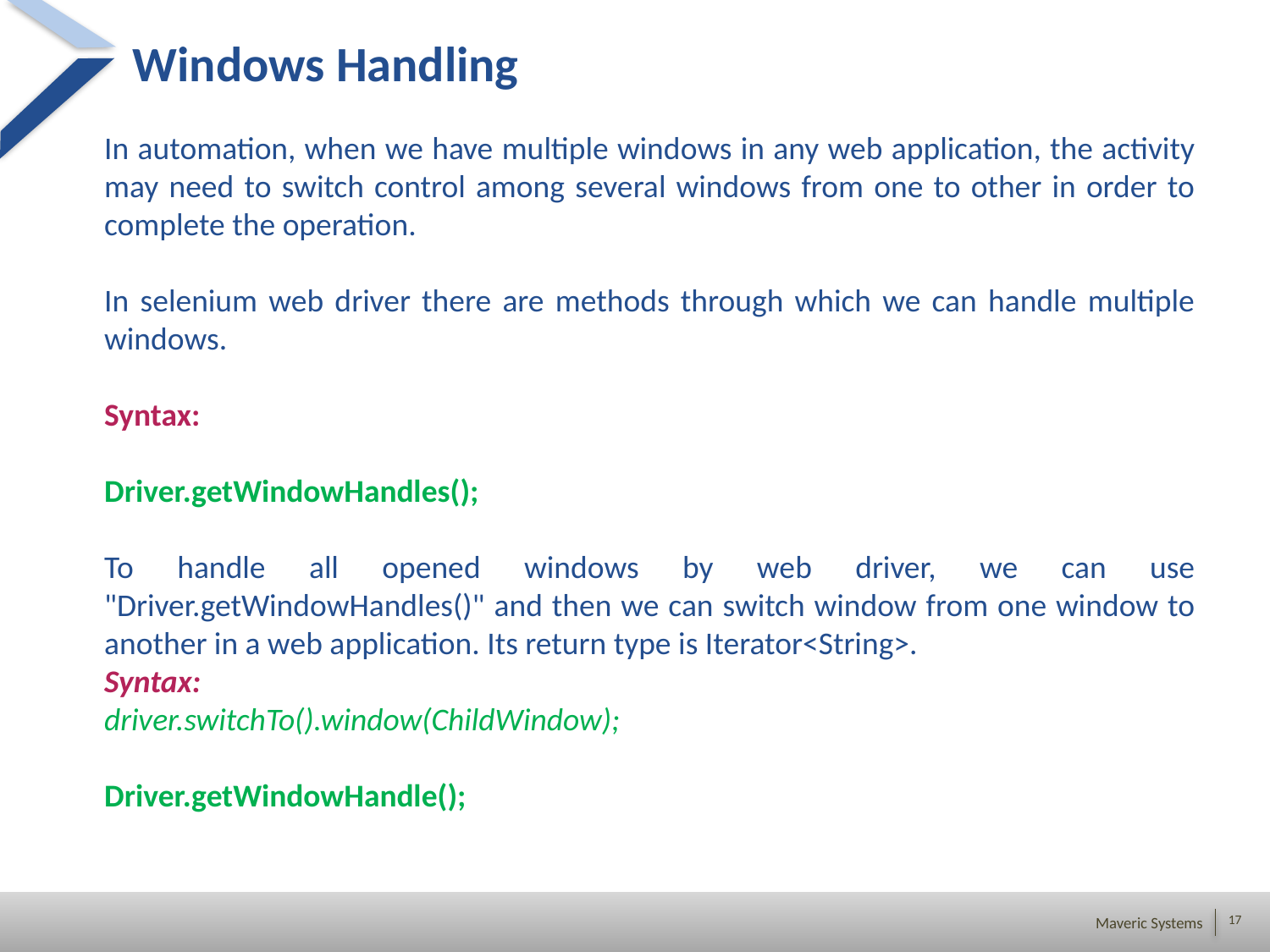

# Windows Handling
In automation, when we have multiple windows in any web application, the activity may need to switch control among several windows from one to other in order to complete the operation.

In selenium web driver there are methods through which we can handle multiple windows.

Syntax:

Driver.getWindowHandles();

To handle all opened windows by web driver, we can use "Driver.getWindowHandles()" and then we can switch window from one window to another in a web application. Its return type is Iterator<String>.
Syntax:
driver.switchTo().window(ChildWindow);

Driver.getWindowHandle();